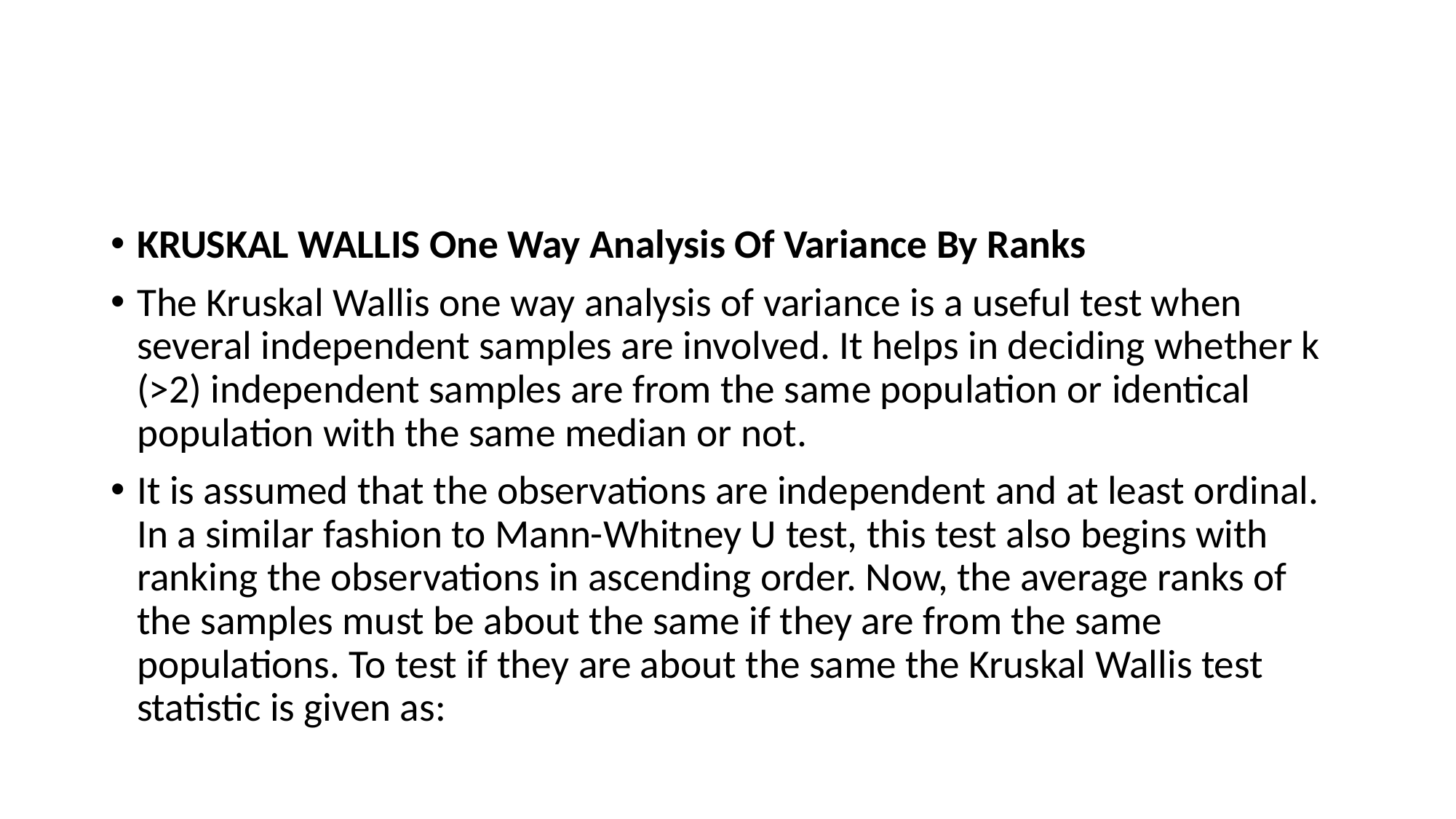

#
KRUSKAL WALLIS One Way Analysis Of Variance By Ranks
The Kruskal Wallis one way analysis of variance is a useful test when several independent samples are involved. It helps in deciding whether k (>2) independent samples are from the same population or identical population with the same median or not.
It is assumed that the observations are independent and at least ordinal. In a similar fashion to Mann-Whitney U test, this test also begins with ranking the observations in ascending order. Now, the average ranks of the samples must be about the same if they are from the same populations. To test if they are about the same the Kruskal Wallis test statistic is given as: